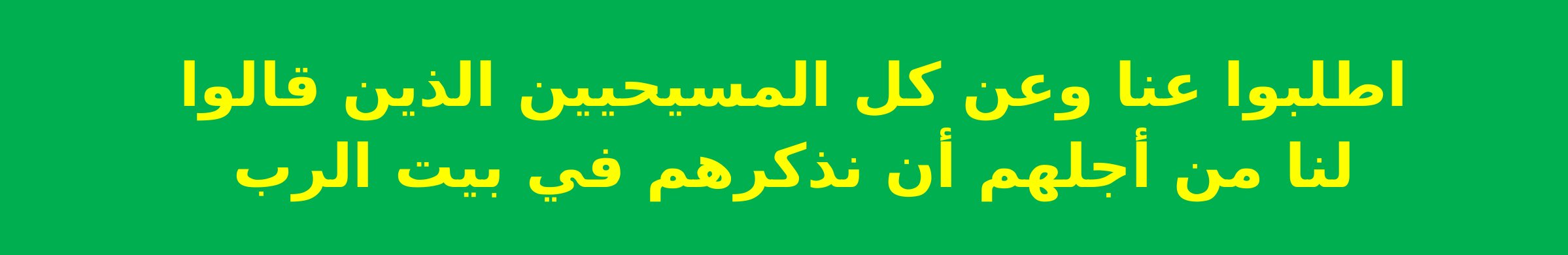

اطلبوا عنا وعن كل المسيحيين الذين قالوا
لنا من أجلهم أن نذكرهم في بيت الرب